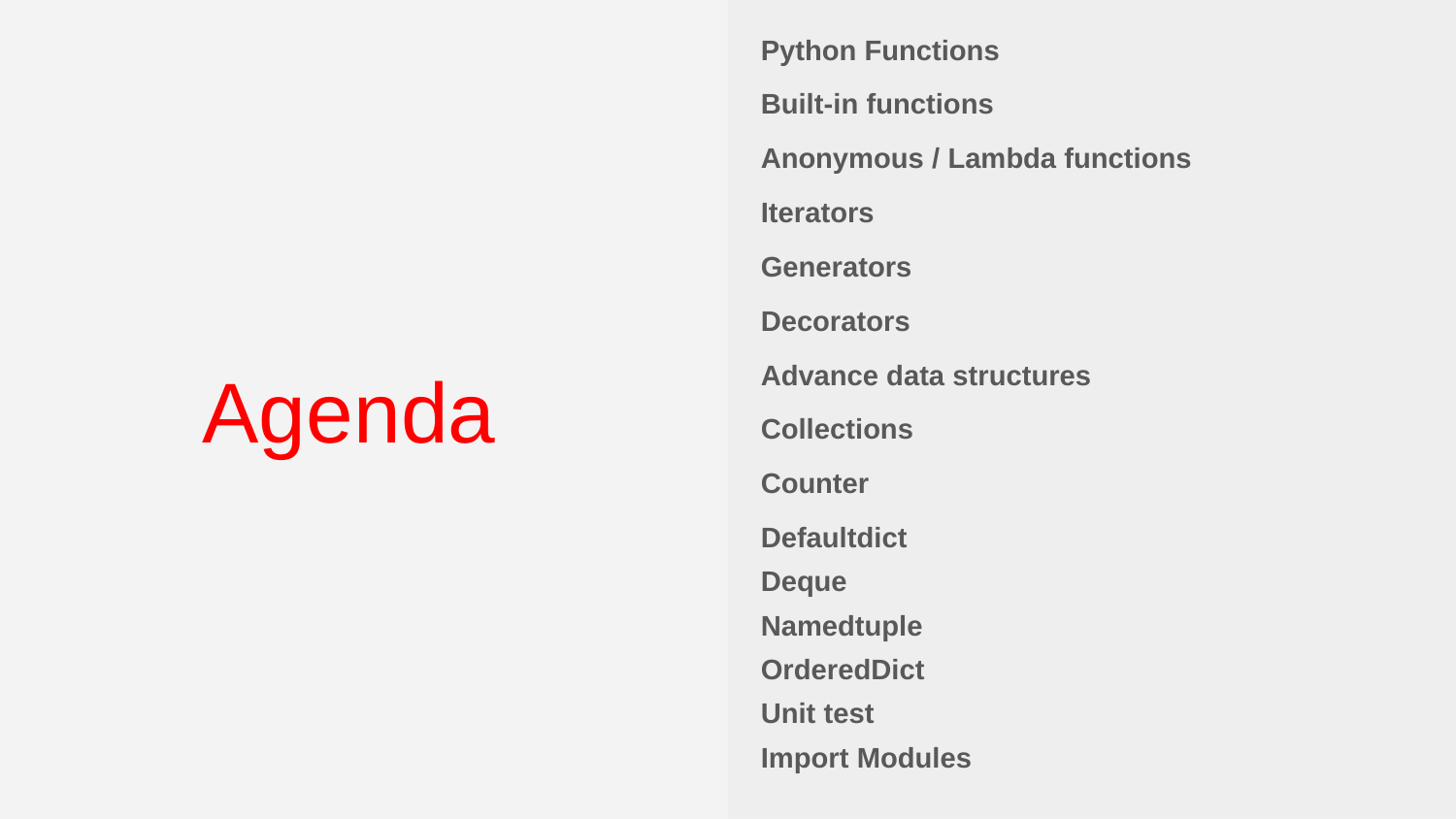

Python Functions
Built-in functions
Anonymous / Lambda functions
Iterators
Generators
Decorators
Advance data structures
Collections
Counter
Defaultdict
Deque
Namedtuple
OrderedDict
Unit test
Import Modules

# Agenda